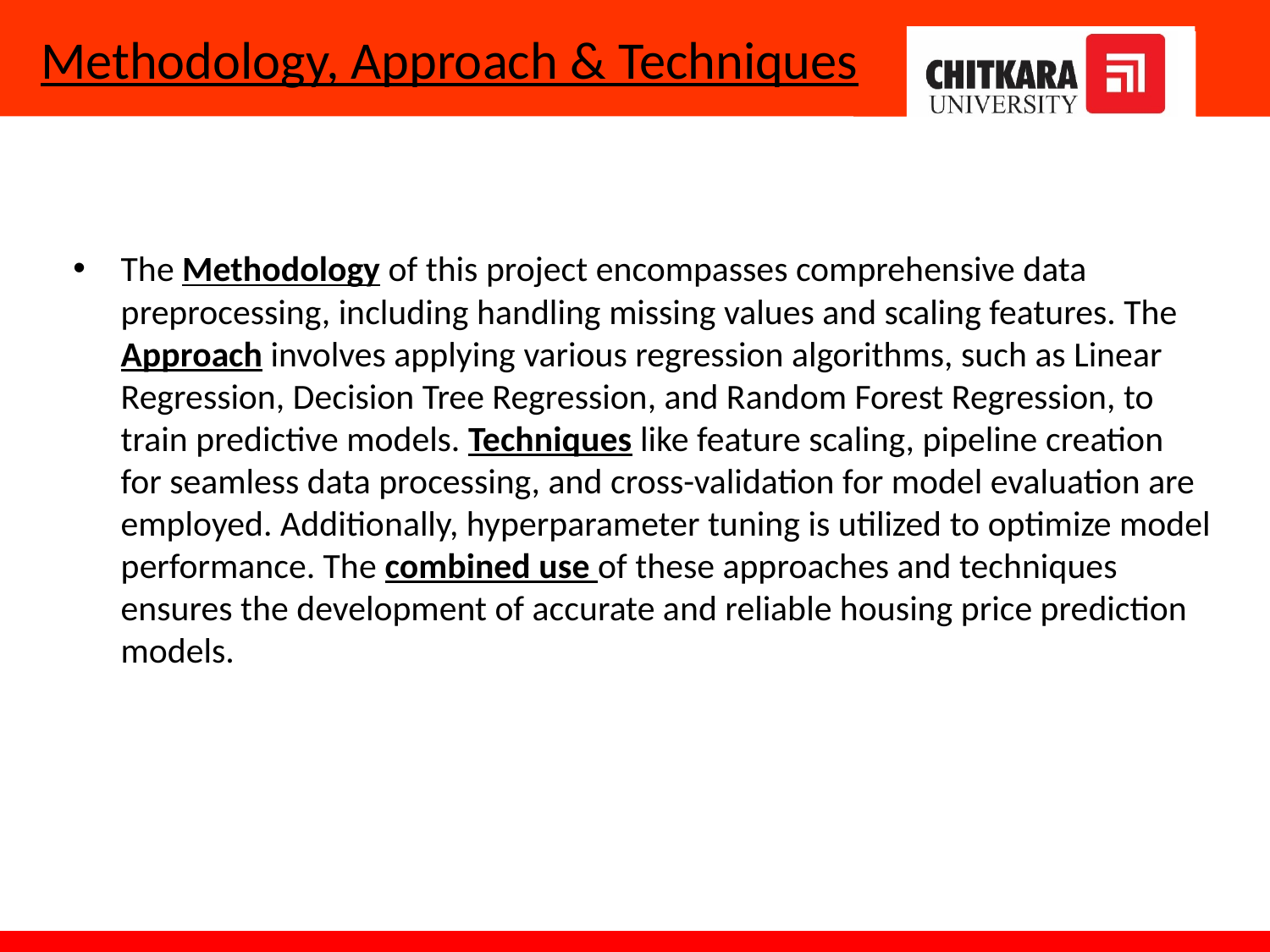

# Methodology, Approach & Techniques
The Methodology of this project encompasses comprehensive data preprocessing, including handling missing values and scaling features. The Approach involves applying various regression algorithms, such as Linear Regression, Decision Tree Regression, and Random Forest Regression, to train predictive models. Techniques like feature scaling, pipeline creation for seamless data processing, and cross-validation for model evaluation are employed. Additionally, hyperparameter tuning is utilized to optimize model performance. The combined use of these approaches and techniques ensures the development of accurate and reliable housing price prediction models.